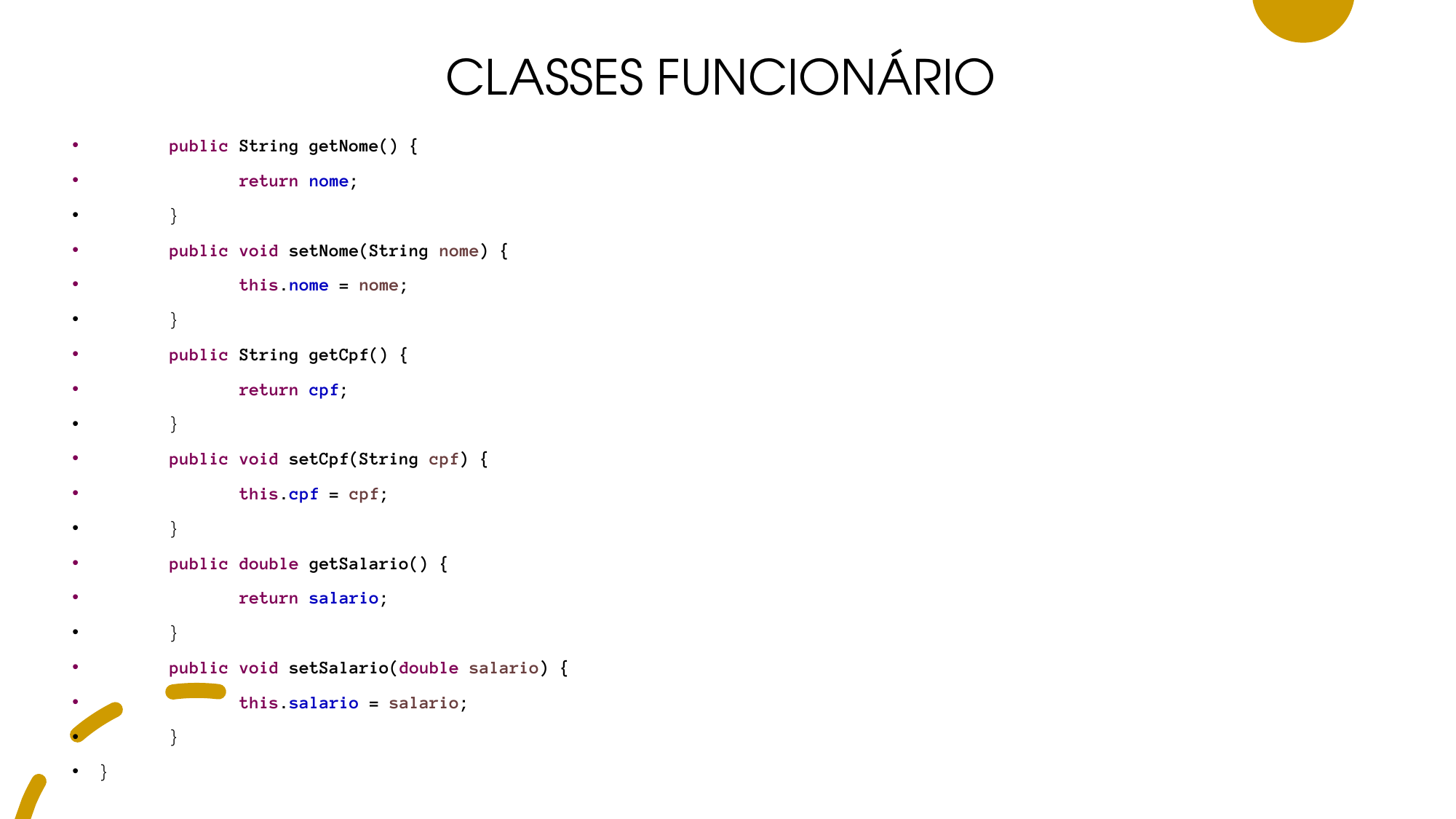

# CLASSES FUNCIONÁRIO
       public String getNome() {
              return nome;
       }
       public void setNome(String nome) {
              this.nome = nome;
       }
       public String getCpf() {
              return cpf;
       }
       public void setCpf(String cpf) {
              this.cpf = cpf;
       }
       public double getSalario() {
              return salario;
       }
       public void setSalario(double salario) {
              this.salario = salario;
       }
}